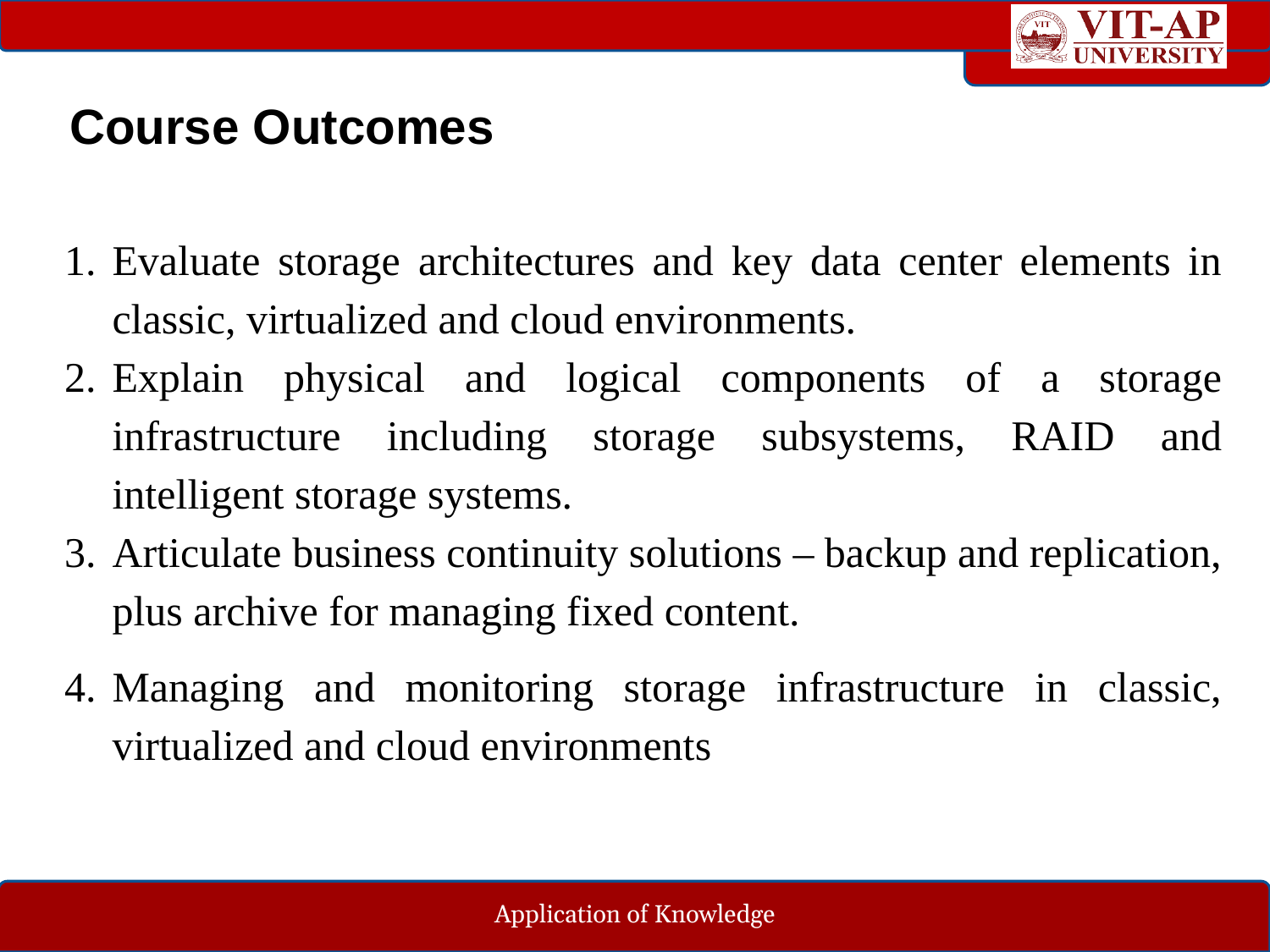

# Course Outcomes
Evaluate storage architectures and key data center elements in classic, virtualized and cloud environments.
Explain physical and logical components of a storage infrastructure including storage subsystems, RAID and intelligent storage systems.
Articulate business continuity solutions – backup and replication, plus archive for managing fixed content.
Managing and monitoring storage infrastructure in classic, virtualized and cloud environments